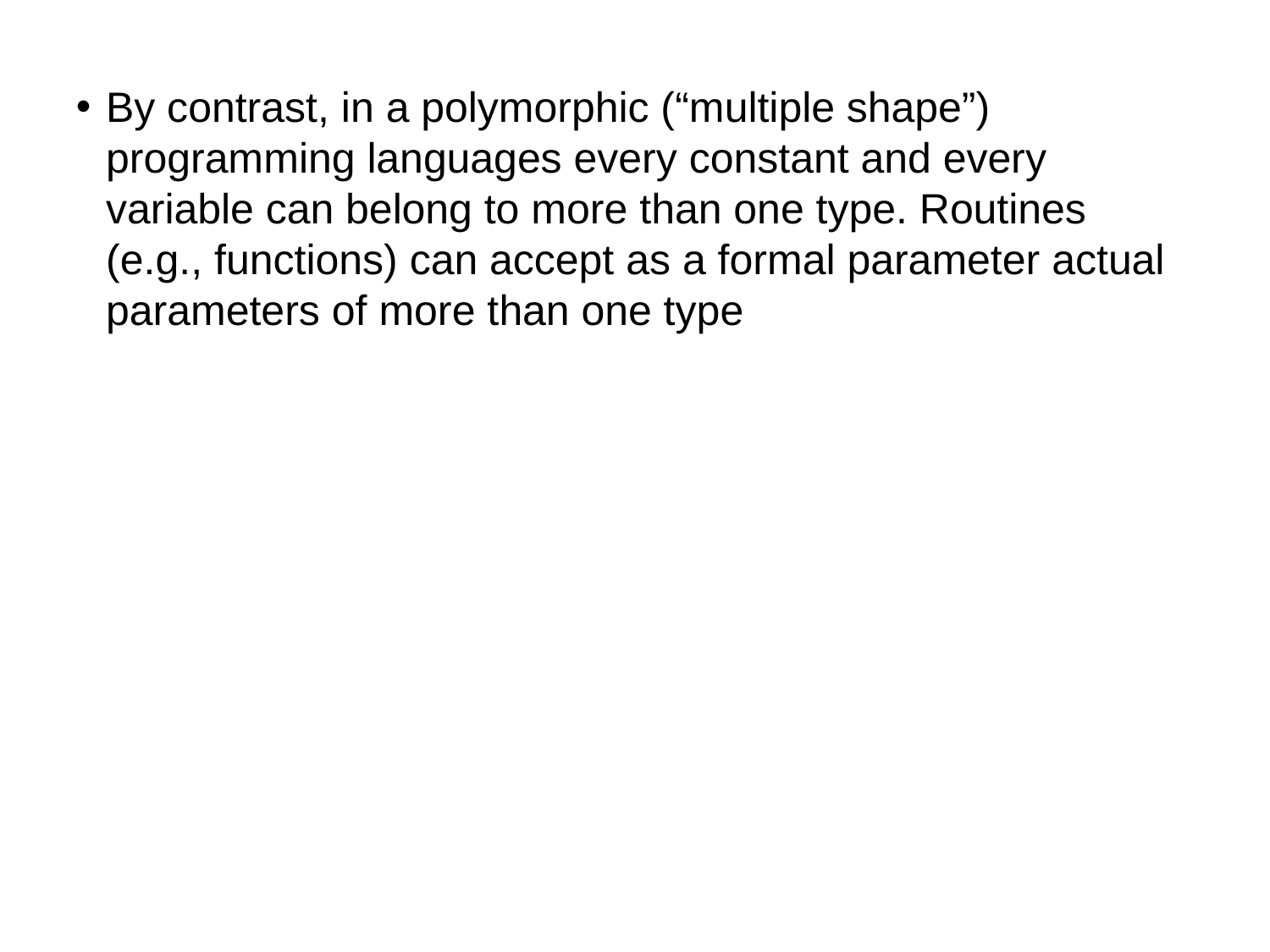

By contrast, in a polymorphic (“multiple shape”) programming languages every constant and every variable can belong to more than one type. Routines (e.g., functions) can accept as a formal parameter actual parameters of more than one type